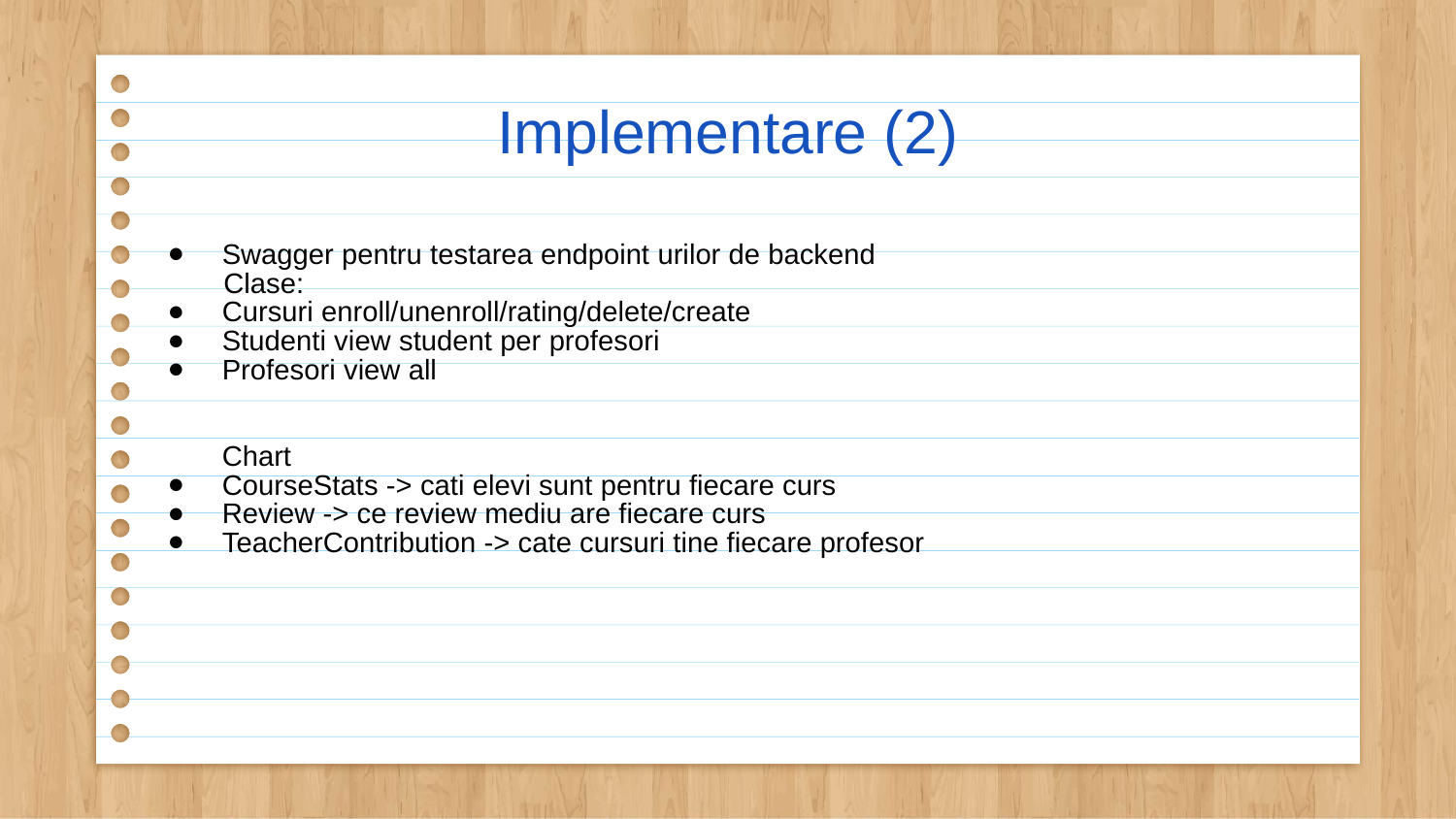

# Implementare (2)
Swagger pentru testarea endpoint urilor de backend
       Clase:
Cursuri enroll/unenroll/rating/delete/create
Studenti view student per profesori
Profesori view all
Chart
CourseStats -> cati elevi sunt pentru fiecare curs
Review -> ce review mediu are fiecare curs
TeacherContribution -> cate cursuri tine fiecare profesor